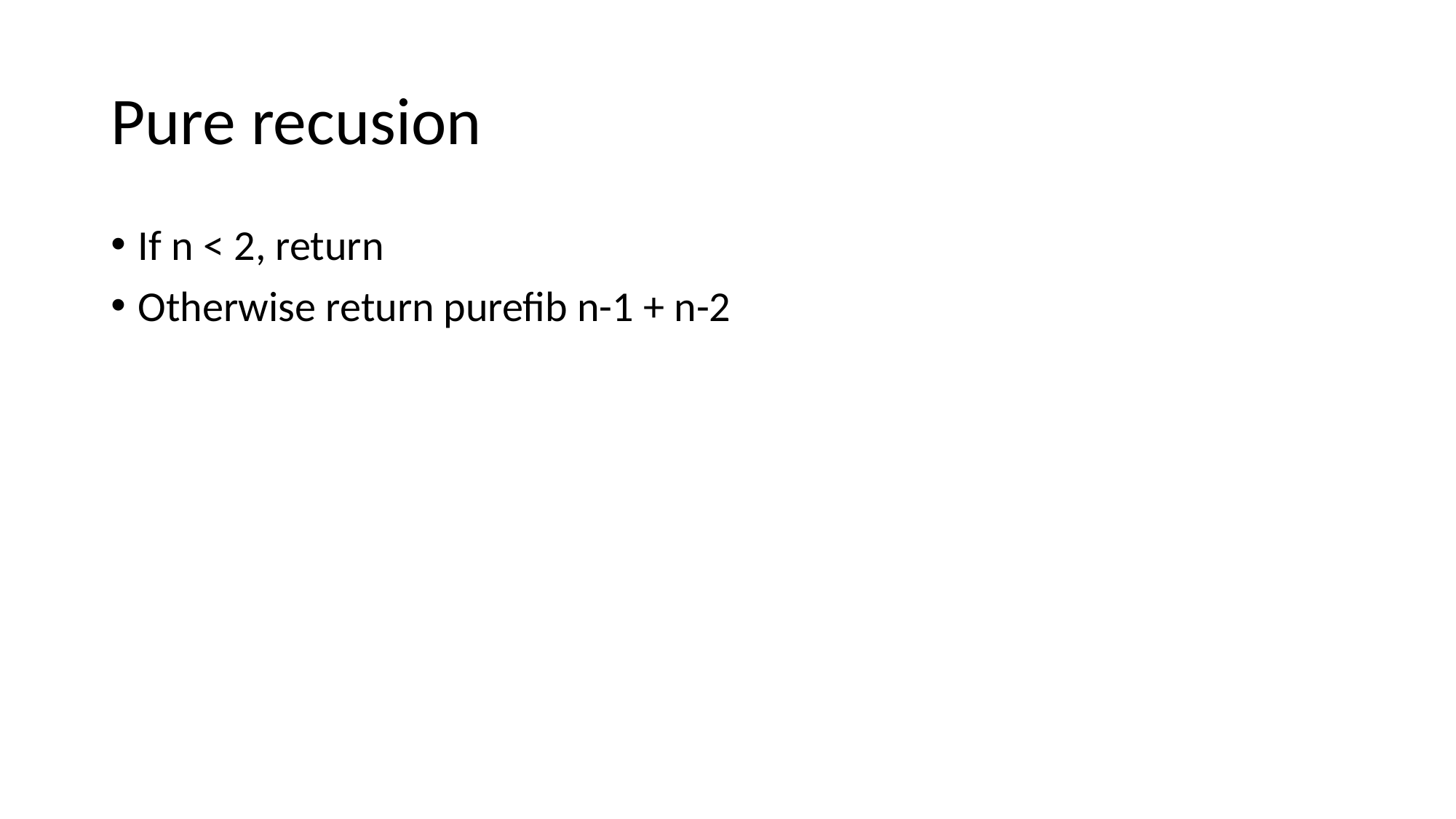

# Pure recusion
If n < 2, return
Otherwise return purefib n-1 + n-2